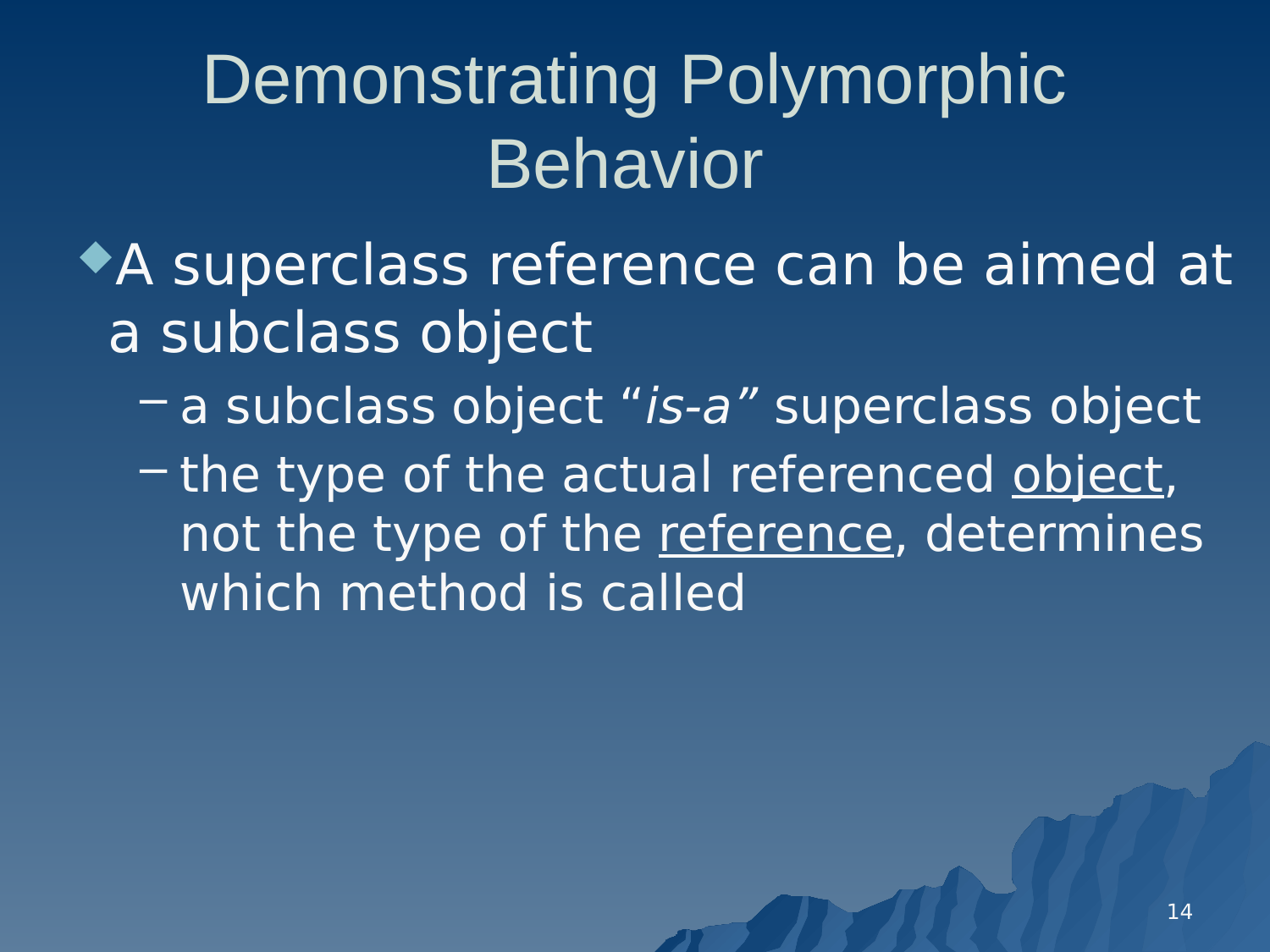

# Demonstrating Polymorphic Behavior
A superclass reference can be aimed at a subclass object
a subclass object “is-a” superclass object
the type of the actual referenced object, not the type of the reference, determines which method is called
14